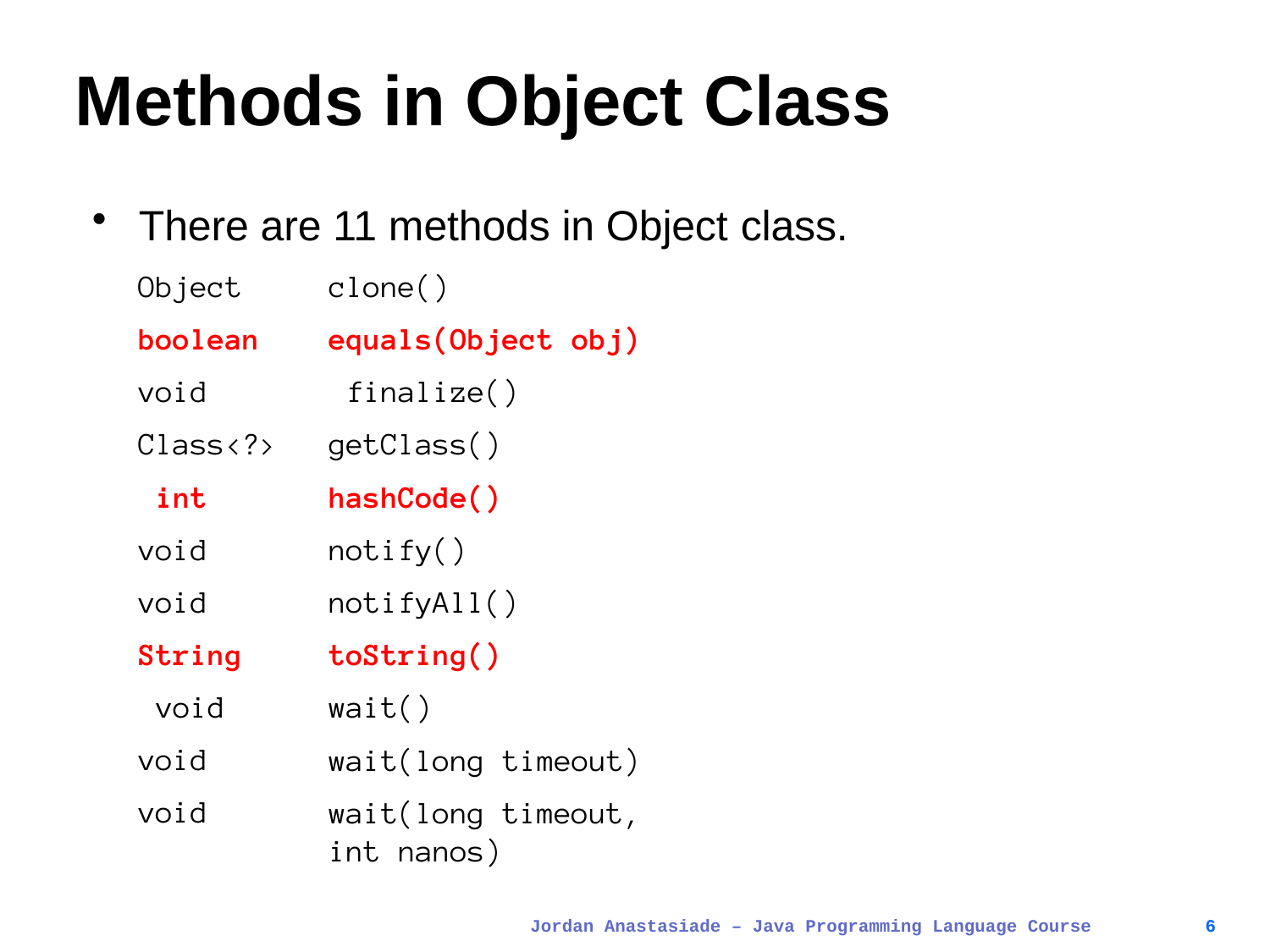

# Methods in Object Class
There are 11 methods in Object class.
Object  boolean  void  Class<?>  int
void  void  String  void  void  void
clone()  equals(Object obj)  finalize()  getClass()  hashCode()  notify()  notifyAll()  toString()
wait()
wait(long timeout)
wait(long timeout, int nanos)
Jordan Anastasiade – Java Programming Language Course
6